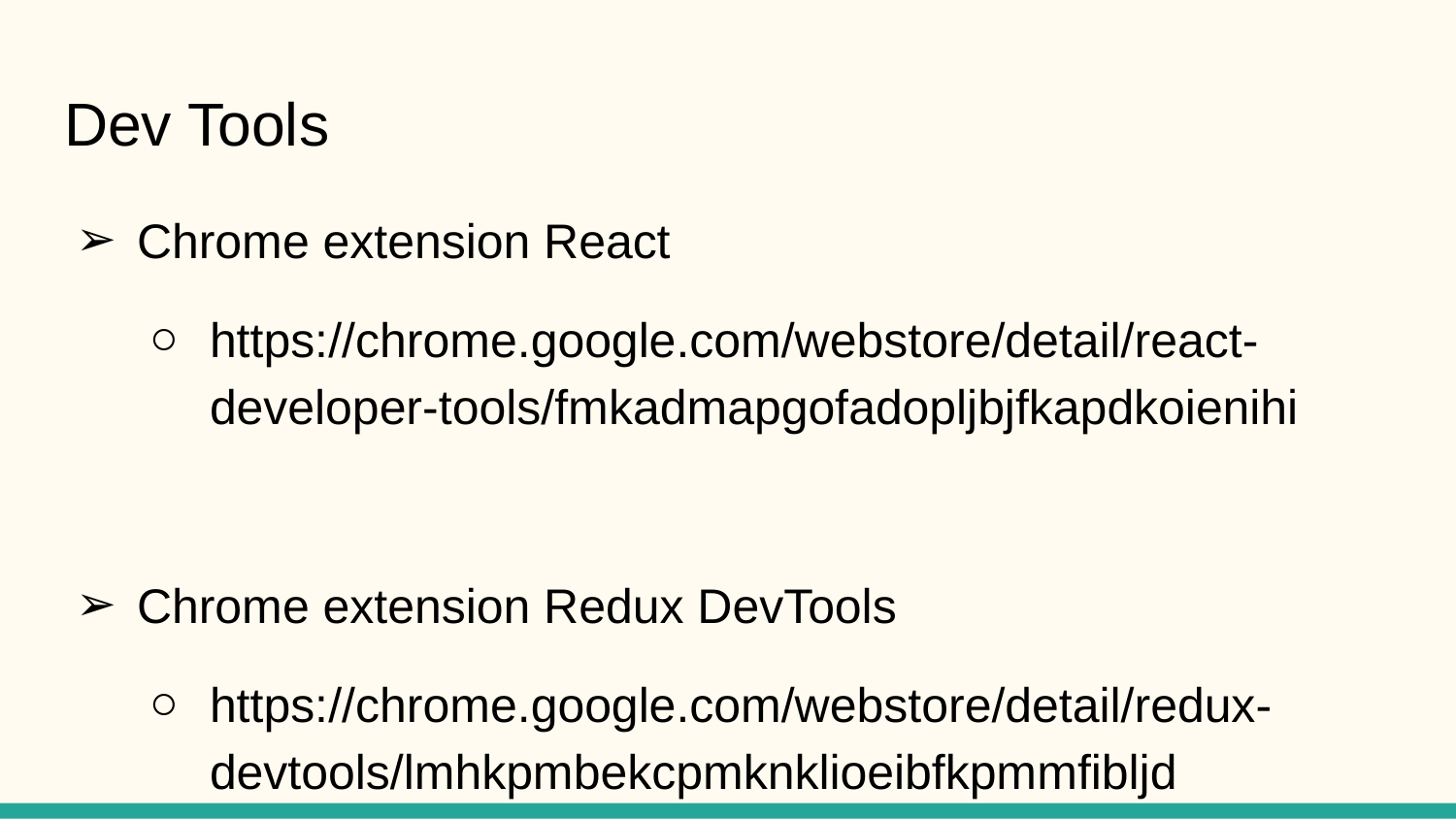

# Dev Tools
Chrome extension React
https://chrome.google.com/webstore/detail/react-developer-tools/fmkadmapgofadopljbjfkapdkoienihi

Chrome extension Redux DevTools
https://chrome.google.com/webstore/detail/redux-devtools/lmhkpmbekcpmknklioeibfkpmmfibljd